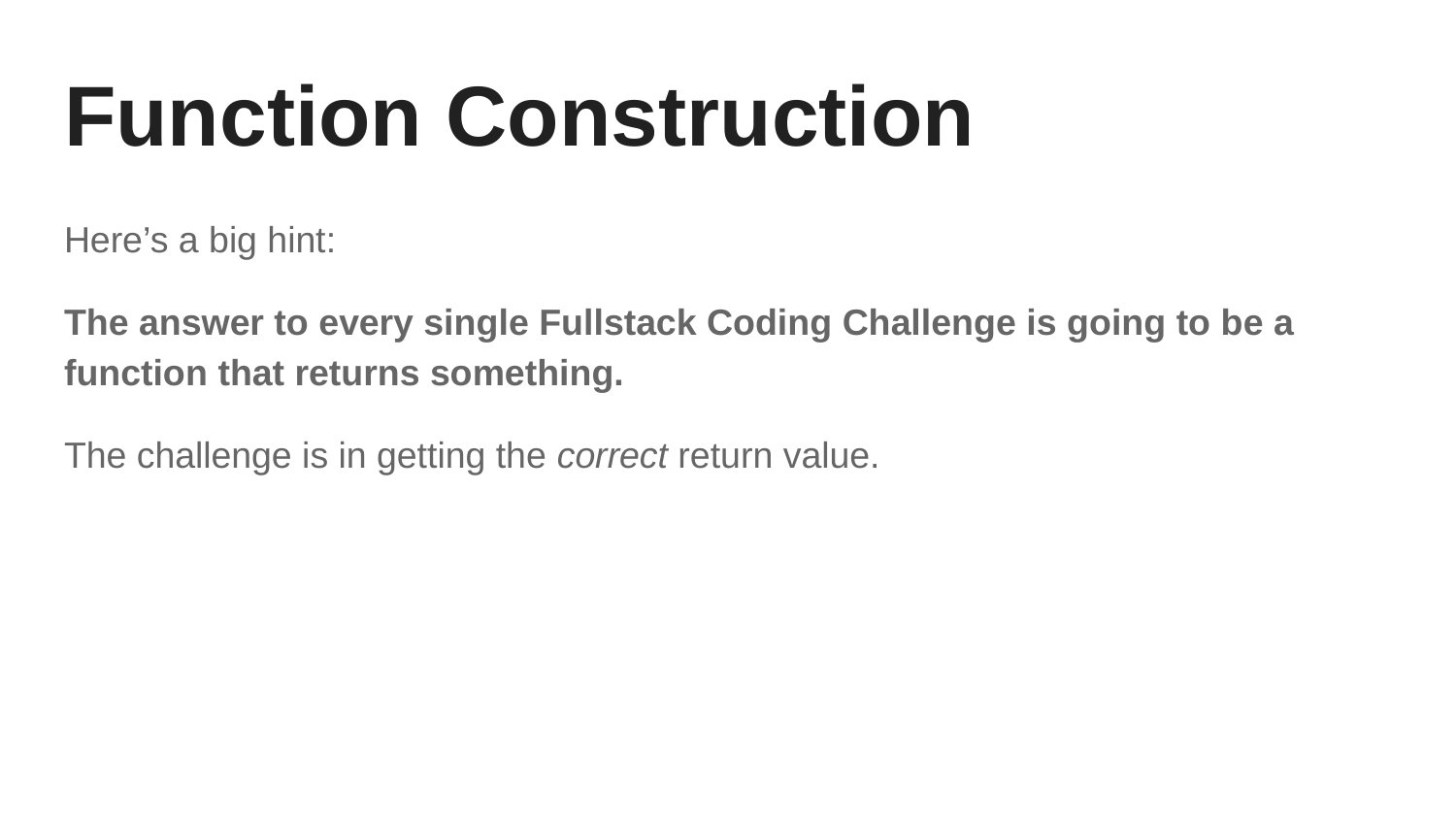

# Function Construction
Here’s a big hint:
The answer to every single Fullstack Coding Challenge is going to be a function that returns something.
The challenge is in getting the correct return value.